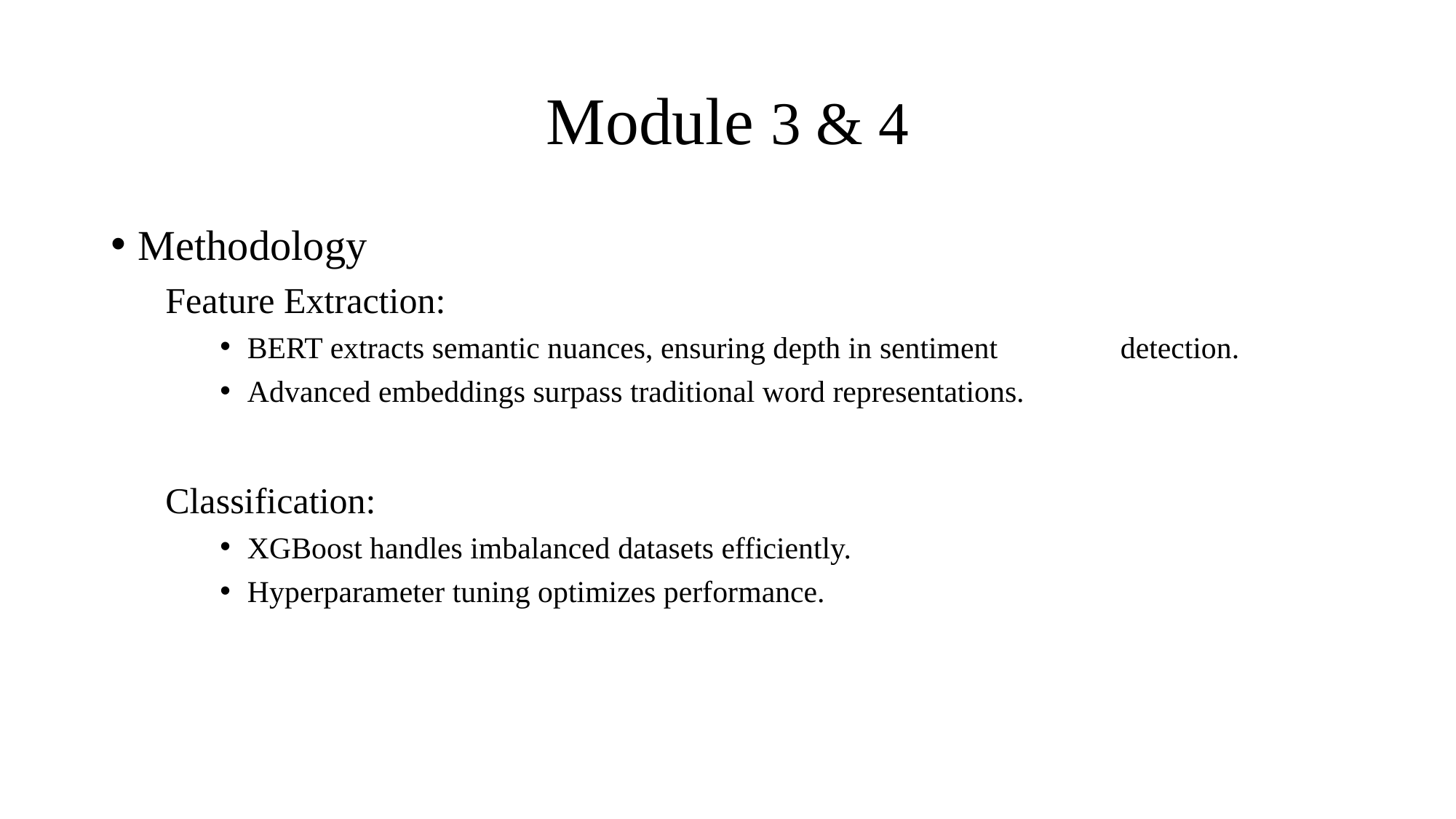

# Module 3 & 4
Methodology
Feature Extraction:
BERT extracts semantic nuances, ensuring depth in sentiment 		detection.
Advanced embeddings surpass traditional word representations.

Classification:
XGBoost handles imbalanced datasets efficiently.
Hyperparameter tuning optimizes performance.